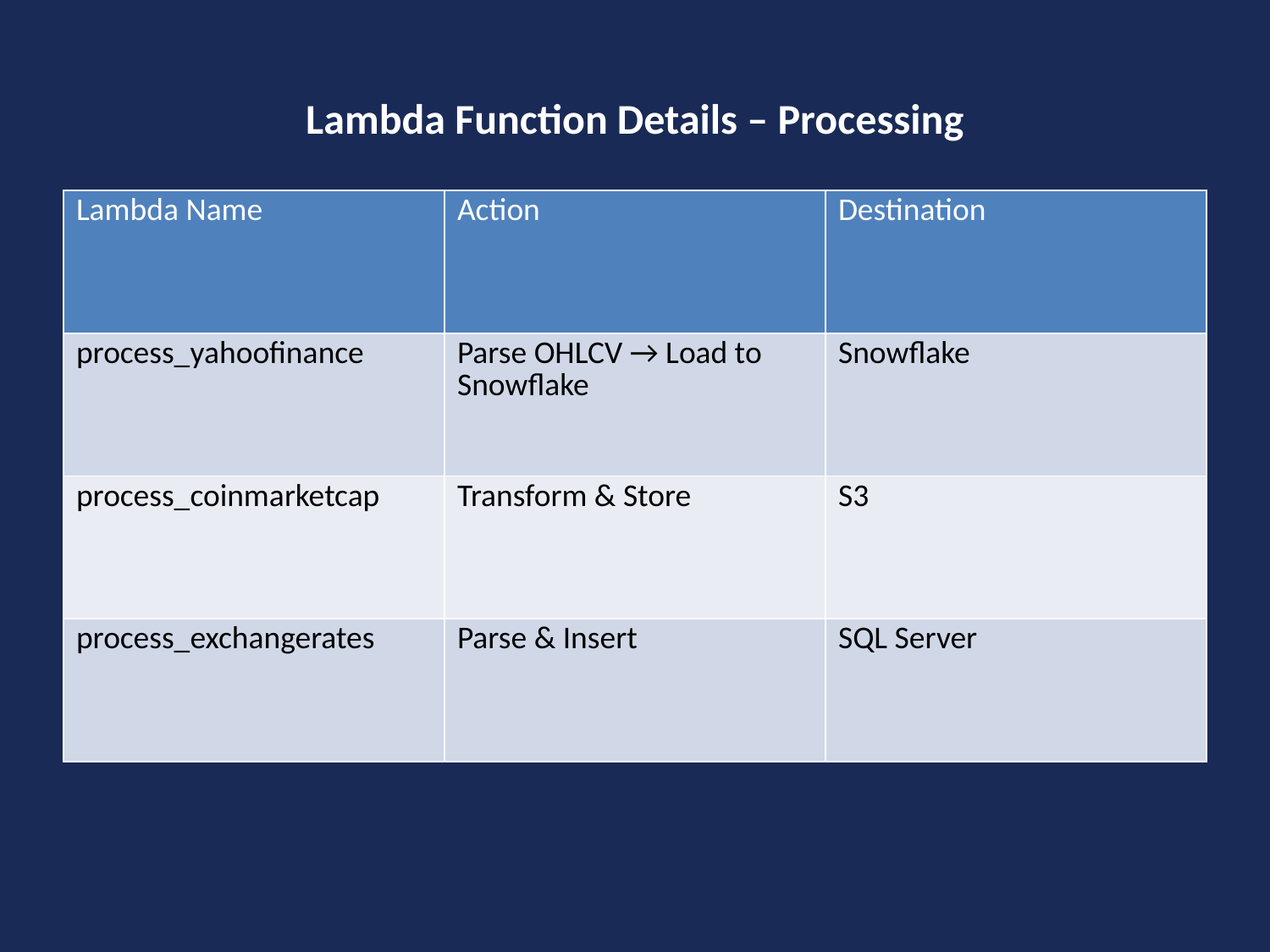

# Lambda Function Details – Processing
| Lambda Name | Action | Destination |
| --- | --- | --- |
| process\_yahoofinance | Parse OHLCV → Load to Snowflake | Snowflake |
| process\_coinmarketcap | Transform & Store | S3 |
| process\_exchangerates | Parse & Insert | SQL Server |